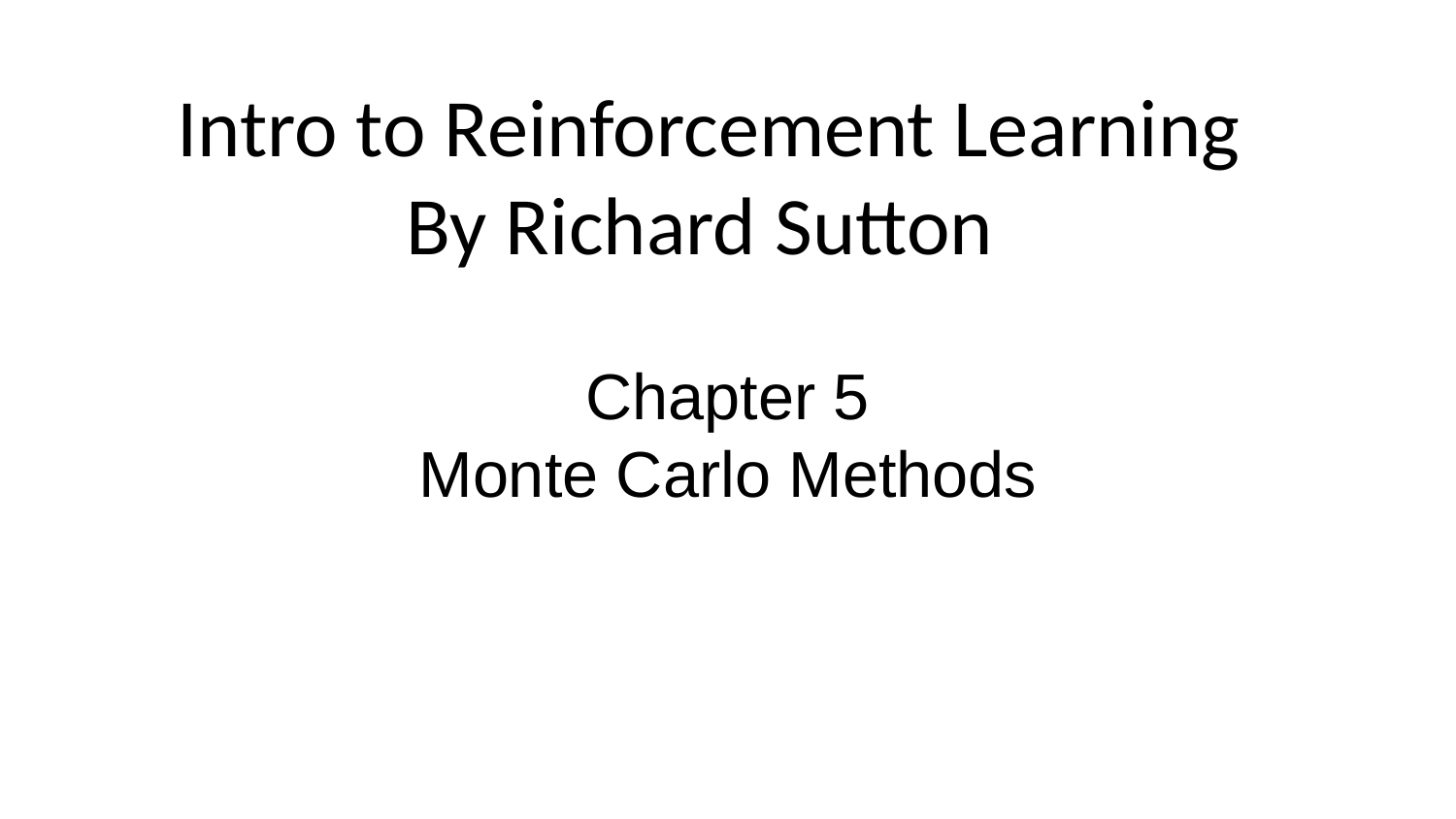

Intro to Reinforcement Learning
By Richard Sutton
# Chapter 5 Monte Carlo Methods